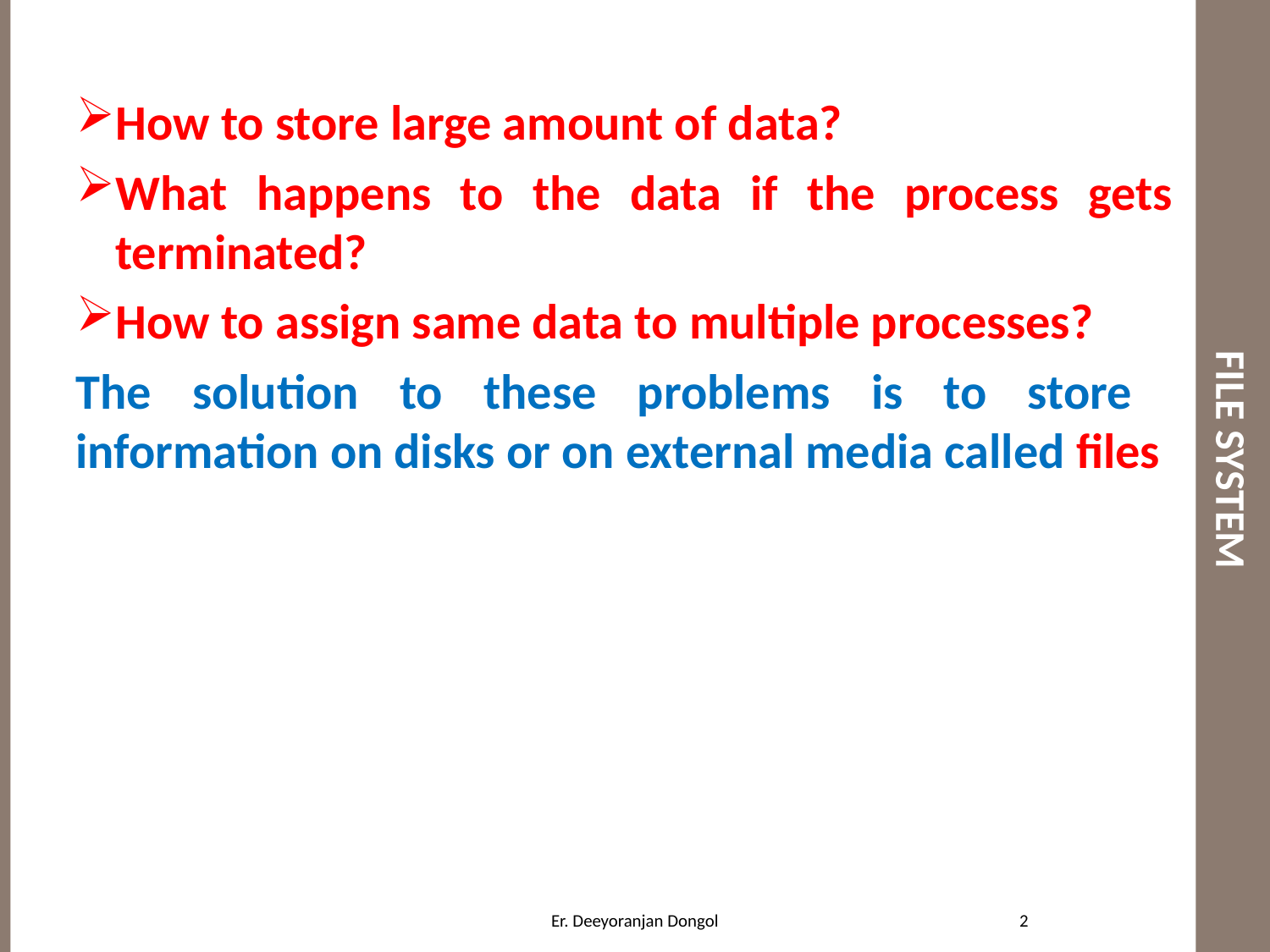

# FILE SYSTEM
How to store large amount of data?
What happens to the data if the process gets terminated?
How to assign same data to multiple processes?
The solution to these problems is to store  information on disks or on external media called files

2
Er. Deeyoranjan Dongol